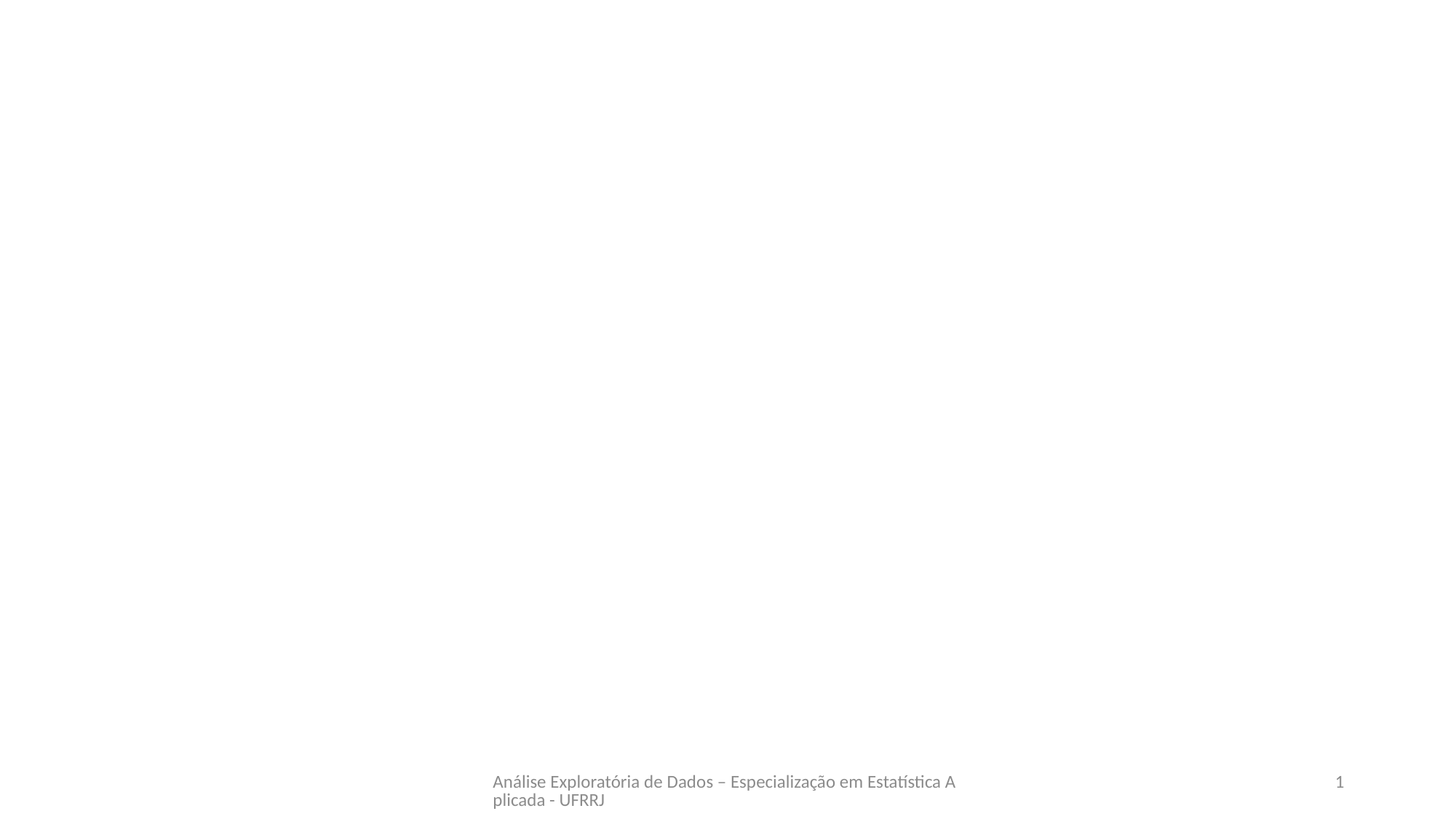

#

Análise Exploratória de Dados – Especialização em Estatística Aplicada - UFRRJ
1